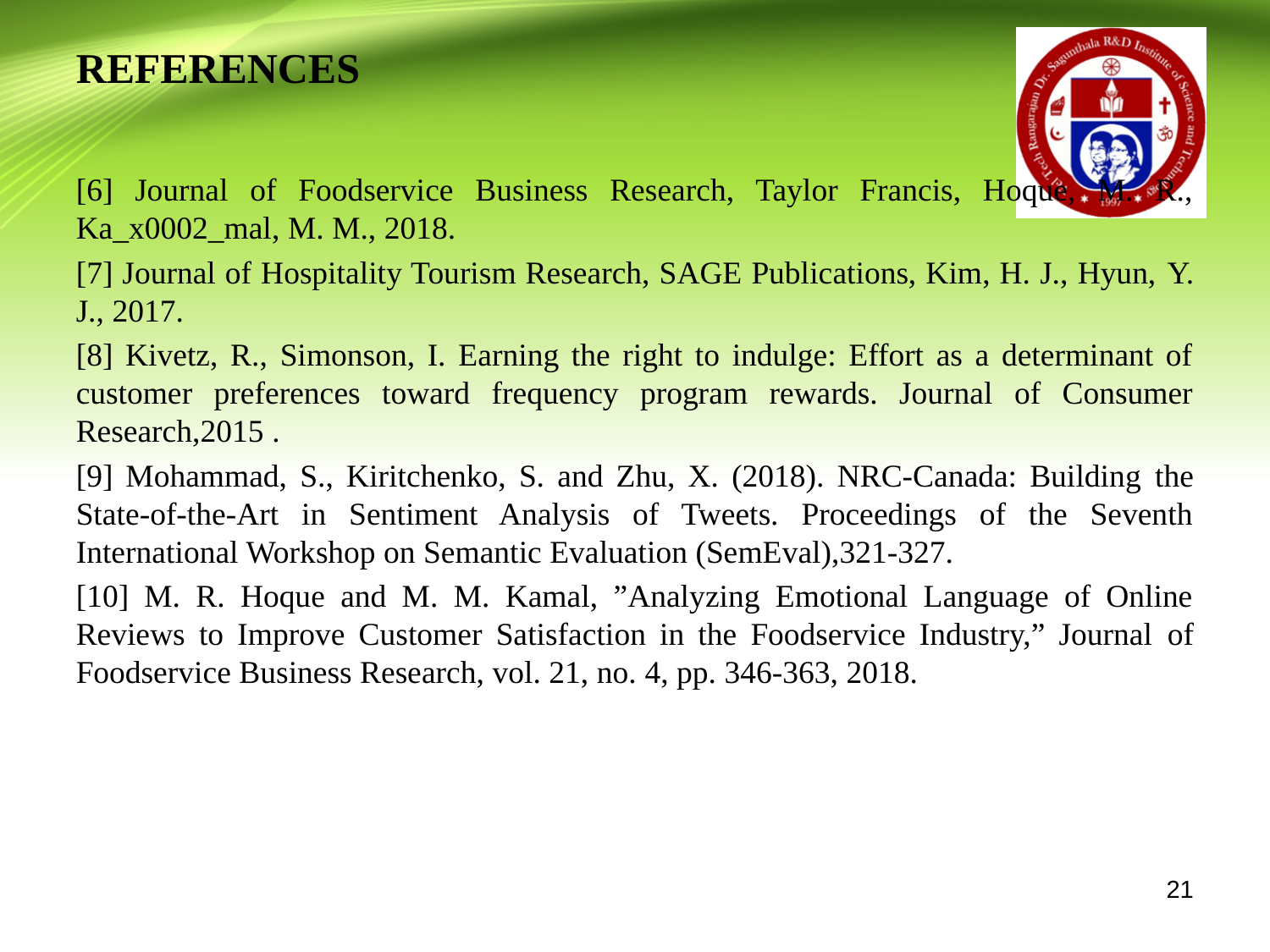

# REFERENCES
[6] Journal of Foodservice Business Research, Taylor Francis, Hoque, M. R., Ka_x0002_mal, M. M., 2018.
[7] Journal of Hospitality Tourism Research, SAGE Publications, Kim, H. J., Hyun, Y. J., 2017.
[8] Kivetz, R., Simonson, I. Earning the right to indulge: Effort as a determinant of customer preferences toward frequency program rewards. Journal of Consumer Research,2015 .
[9] Mohammad, S., Kiritchenko, S. and Zhu, X. (2018). NRC-Canada: Building the State-of-the-Art in Sentiment Analysis of Tweets. Proceedings of the Seventh International Workshop on Semantic Evaluation (SemEval),321-327.
[10] M. R. Hoque and M. M. Kamal, ”Analyzing Emotional Language of Online Reviews to Improve Customer Satisfaction in the Foodservice Industry,” Journal of Foodservice Business Research, vol. 21, no. 4, pp. 346-363, 2018.

21